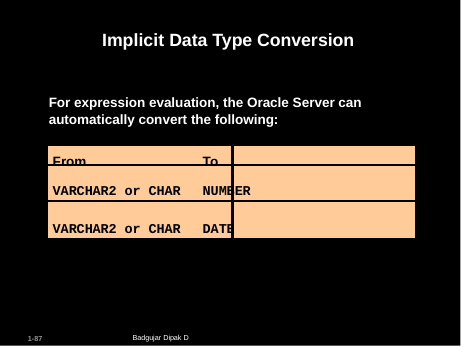

# Implicit Data Type Conversion
For expression evaluation, the Oracle Server can  automatically convert the following:

From	To
VARCHAR2 or CHAR	NUMBER

VARCHAR2 or CHAR	DATE

Badgujar Dipak D
1-87